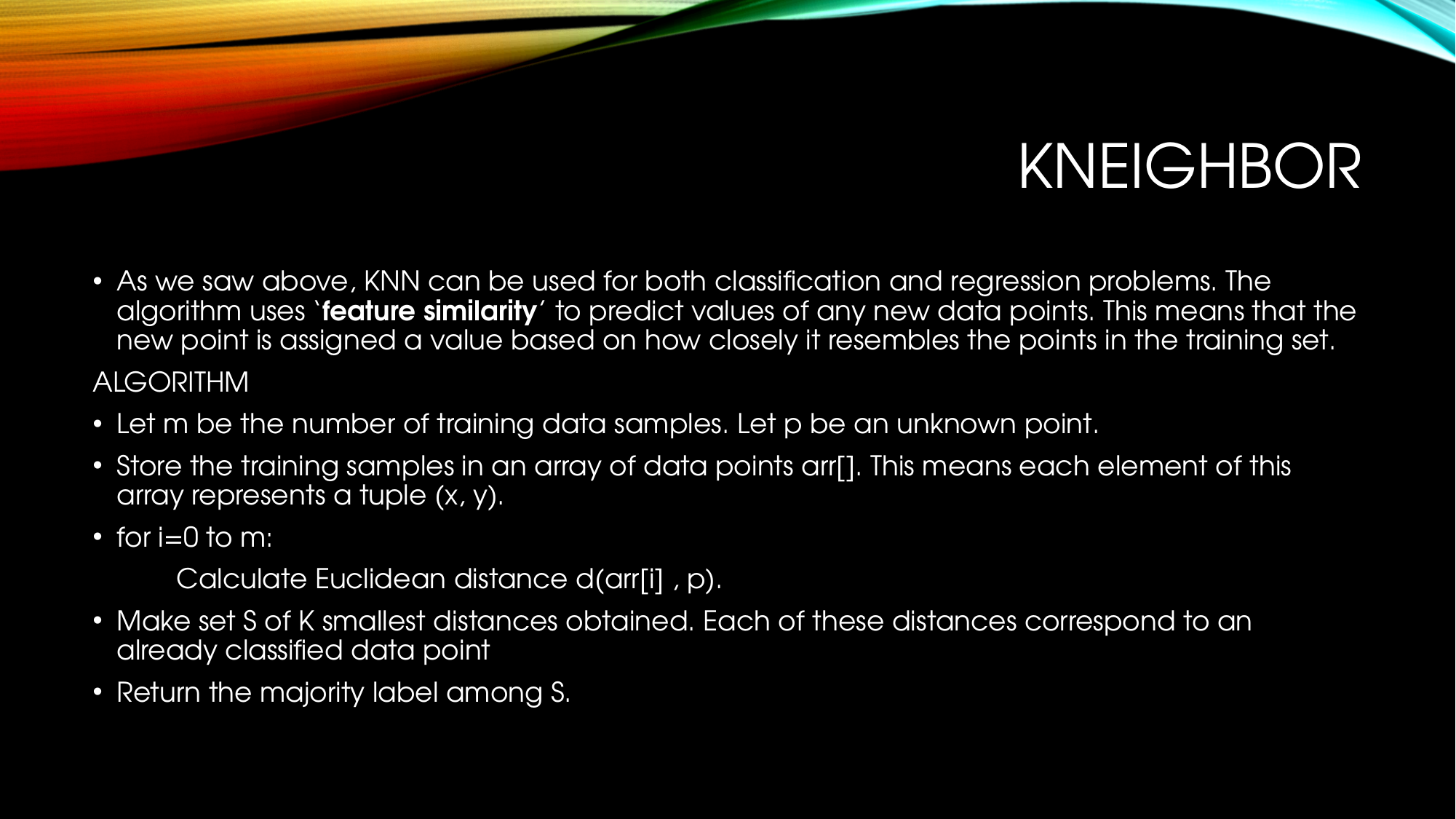

# KNEIGHBOR
As we saw above, KNN can be used for both classification and regression problems. The algorithm uses ‘feature similarity’ to predict values of any new data points. This means that the new point is assigned a value based on how closely it resembles the points in the training set.
ALGORITHM
Let m be the number of training data samples. Let p be an unknown point.
Store the training samples in an array of data points arr[]. This means each element of this array represents a tuple (x, y).
for i=0 to m:
           Calculate Euclidean distance d(arr[i] , p).
Make set S of K smallest distances obtained. Each of these distances correspond to an already classified data point
Return the majority label among S.